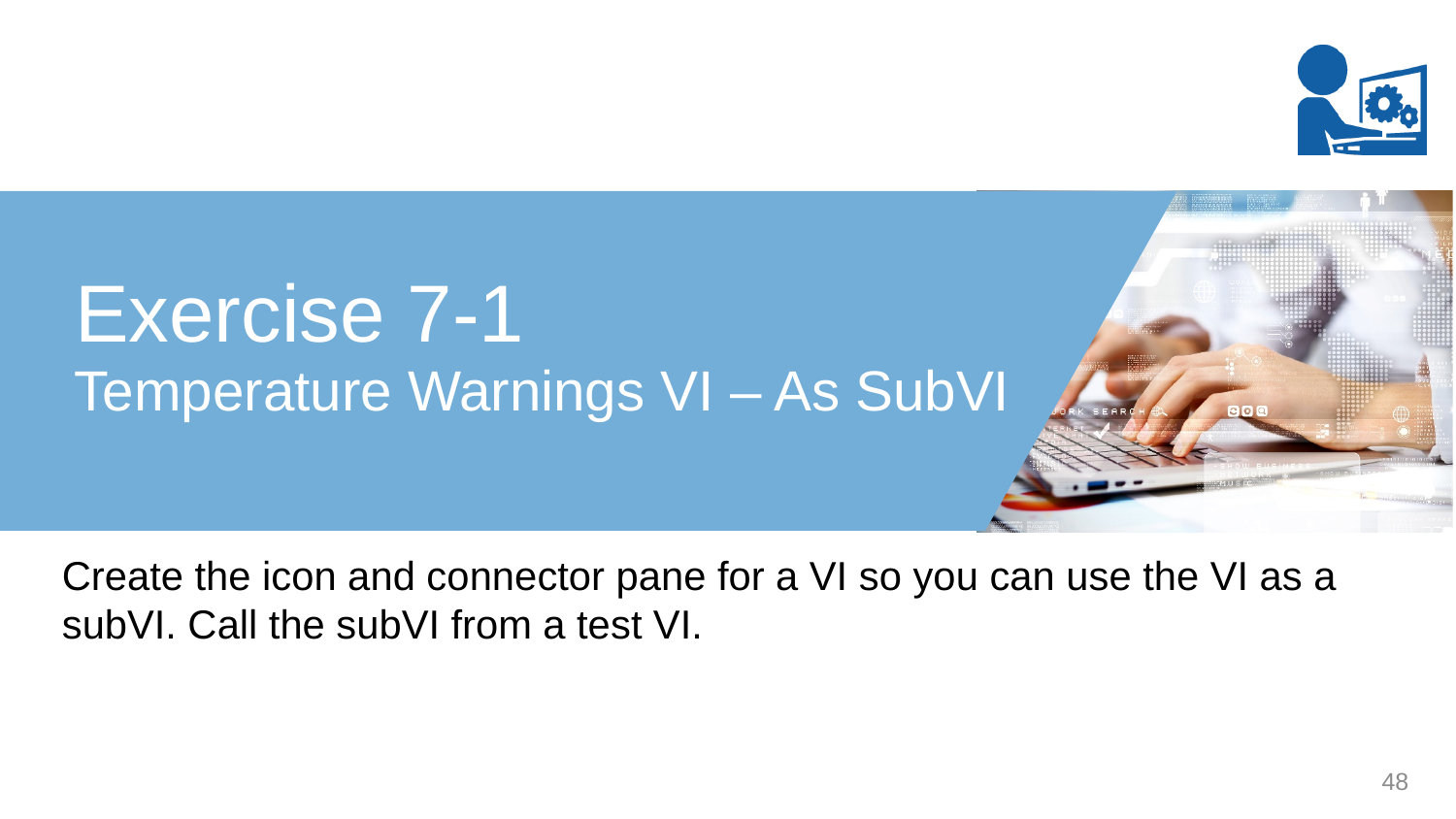

Exercise 7-1
Temperature Warnings VI – As SubVI
Create the icon and connector pane for a VI so you can use the VI as a subVI. Call the subVI from a test VI.
48